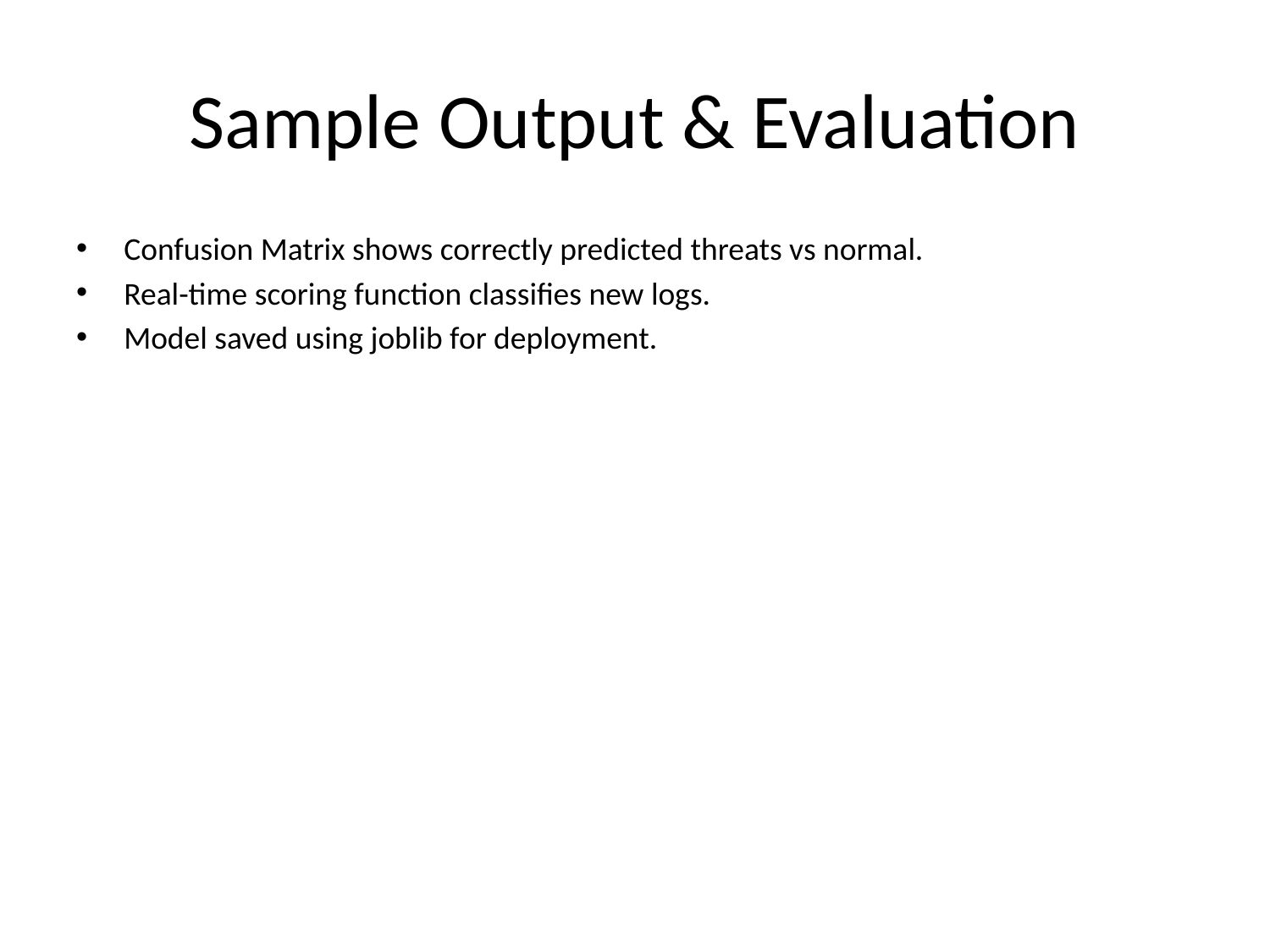

# Sample Output & Evaluation
Confusion Matrix shows correctly predicted threats vs normal.
Real-time scoring function classifies new logs.
Model saved using joblib for deployment.